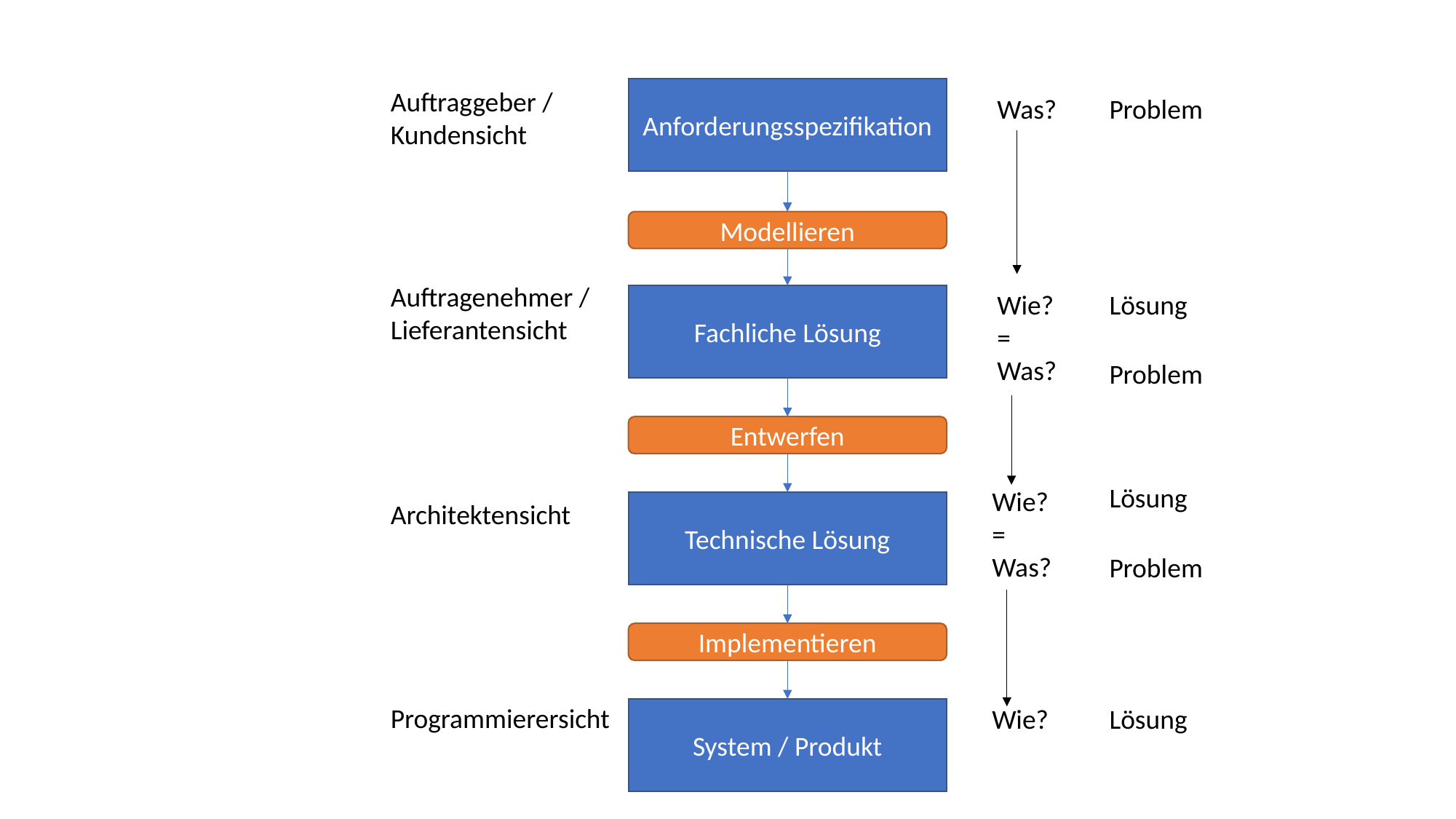

Anforderungsspezifikation
Auftraggeber / Kundensicht
Was?
Problem
Modellieren
Auftragenehmer / Lieferantensicht
Wie?
=
Was?
Lösung
Fachliche Lösung
Problem
Entwerfen
Lösung
Wie?
=
Was?
Technische Lösung
Architektensicht
Problem
Implementieren
Programmierersicht
Wie?
Lösung
System / Produkt